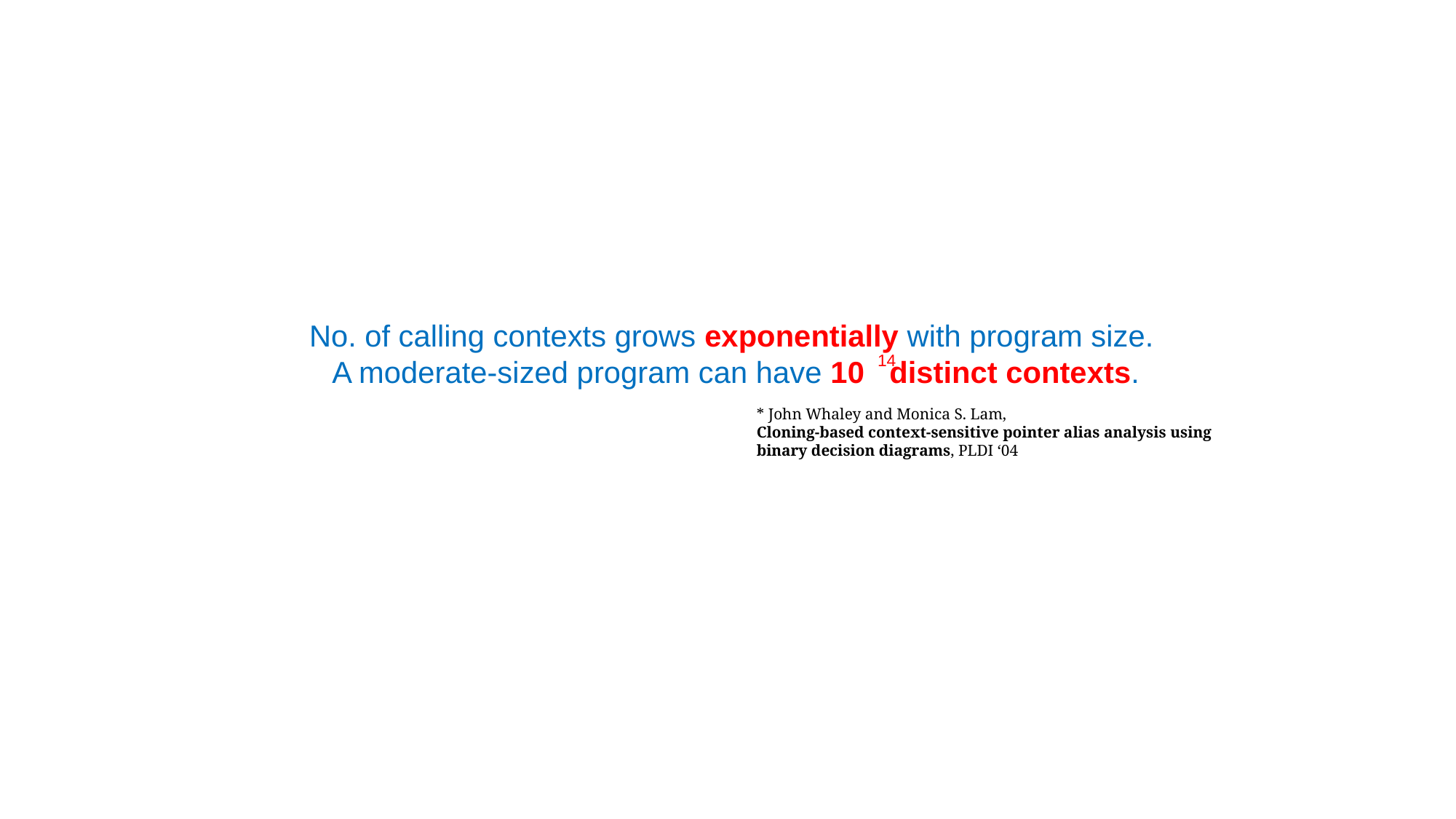

No. of calling contexts grows exponentially with program size.
A moderate-sized program can have 10   distinct contexts.
14
* John Whaley and Monica S. Lam,
Cloning-based context-sensitive pointer alias analysis using binary decision diagrams, PLDI ‘04